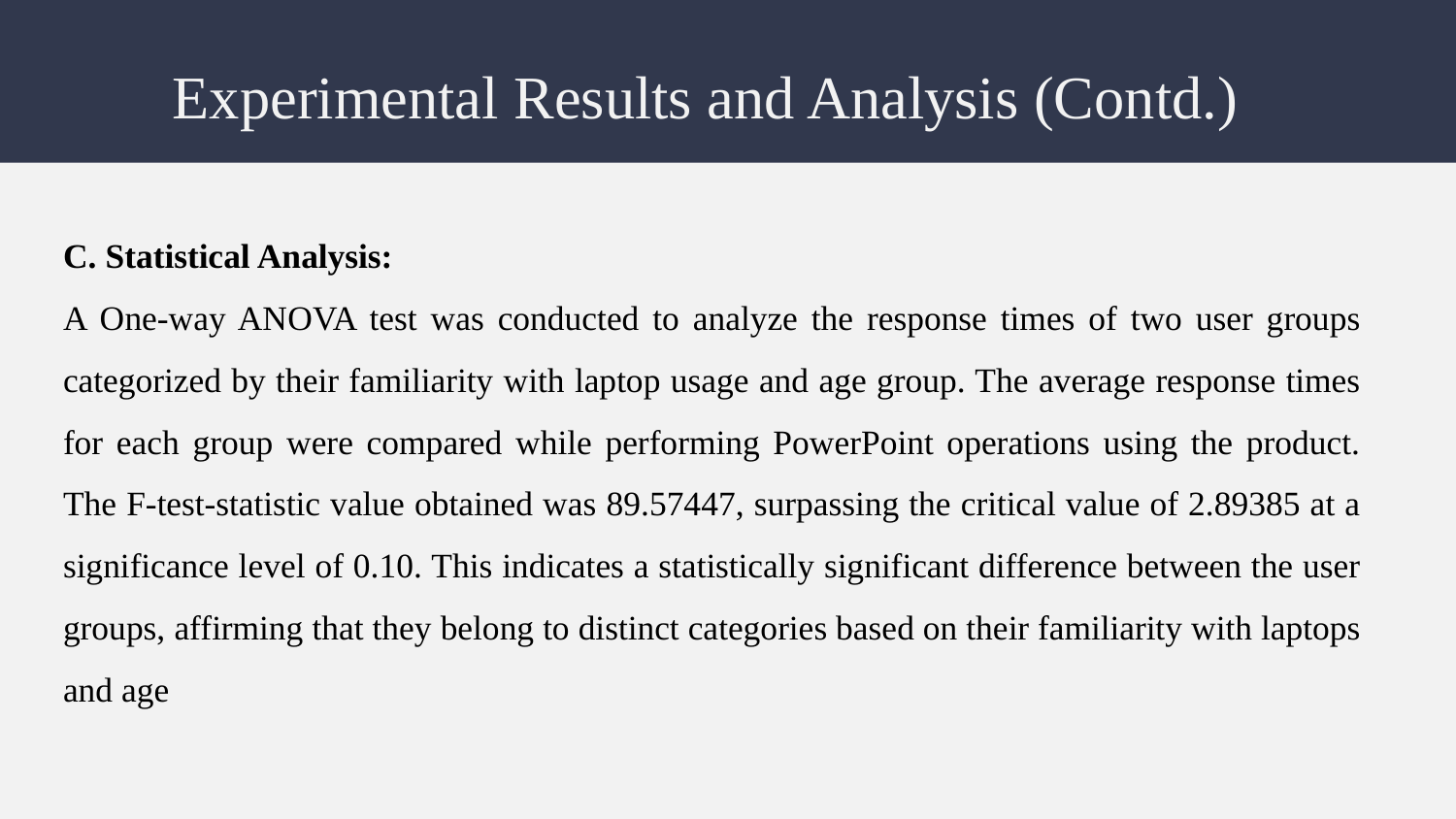

# Experimental Results and Analysis (Contd.)
C. Statistical Analysis:
A One-way ANOVA test was conducted to analyze the response times of two user groups categorized by their familiarity with laptop usage and age group. The average response times for each group were compared while performing PowerPoint operations using the product. The F-test-statistic value obtained was 89.57447, surpassing the critical value of 2.89385 at a significance level of 0.10. This indicates a statistically significant difference between the user groups, affirming that they belong to distinct categories based on their familiarity with laptops and age